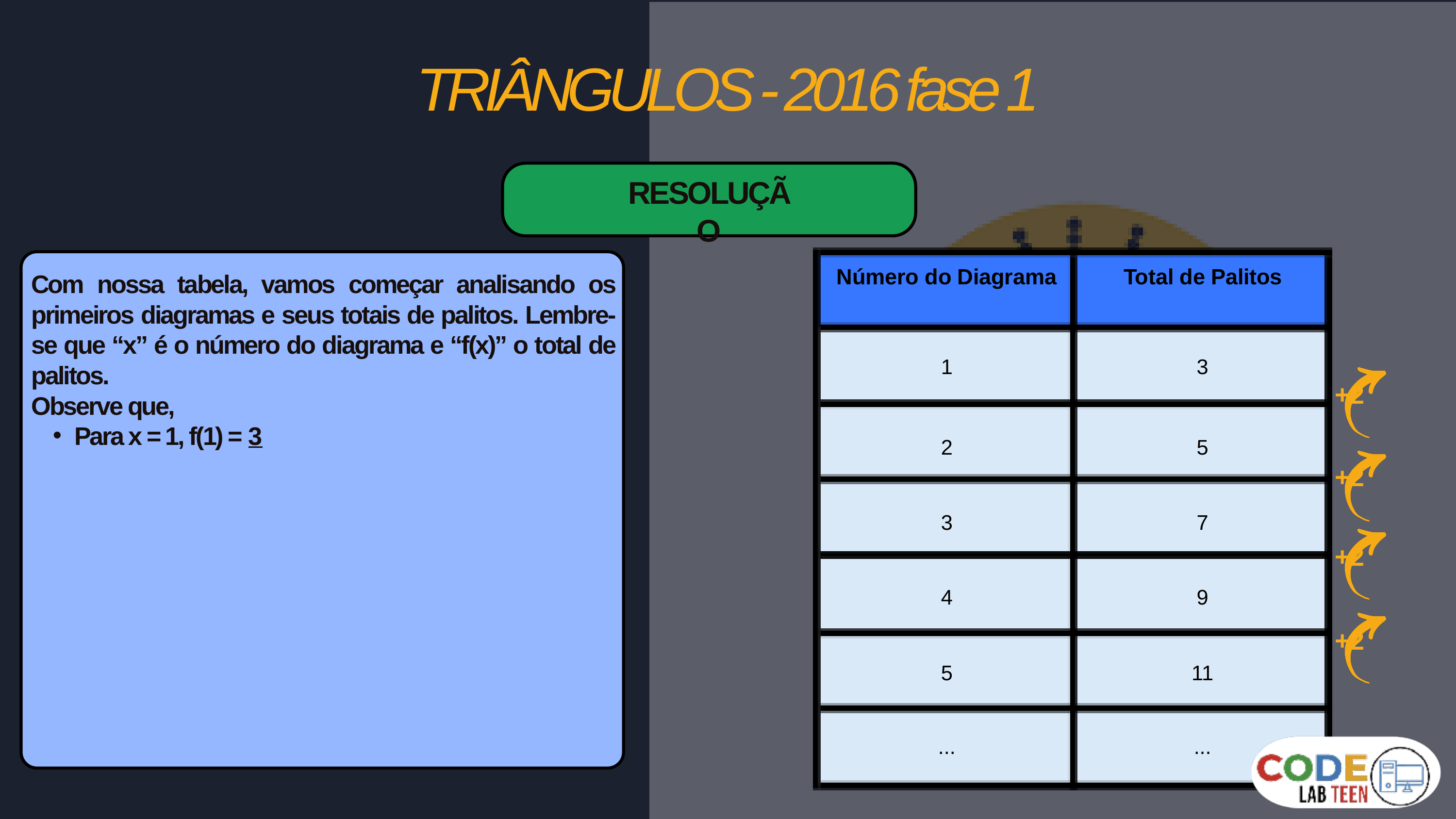

TRIÂNGULOS - 2016 fase 1

RESOLUÇÃO

Número do Diagrama
Total de Palitos
1
3
2
5
3
7
4
9
5
11
...
...

Com nossa tabela, vamos começar analisando os primeiros diagramas e seus totais de palitos. Lembre-se que “x” é o número do diagrama e “f(x)” o total de palitos.
Observe que,
Para x = 1, f(1) = 3

+2

+2

+2

+2